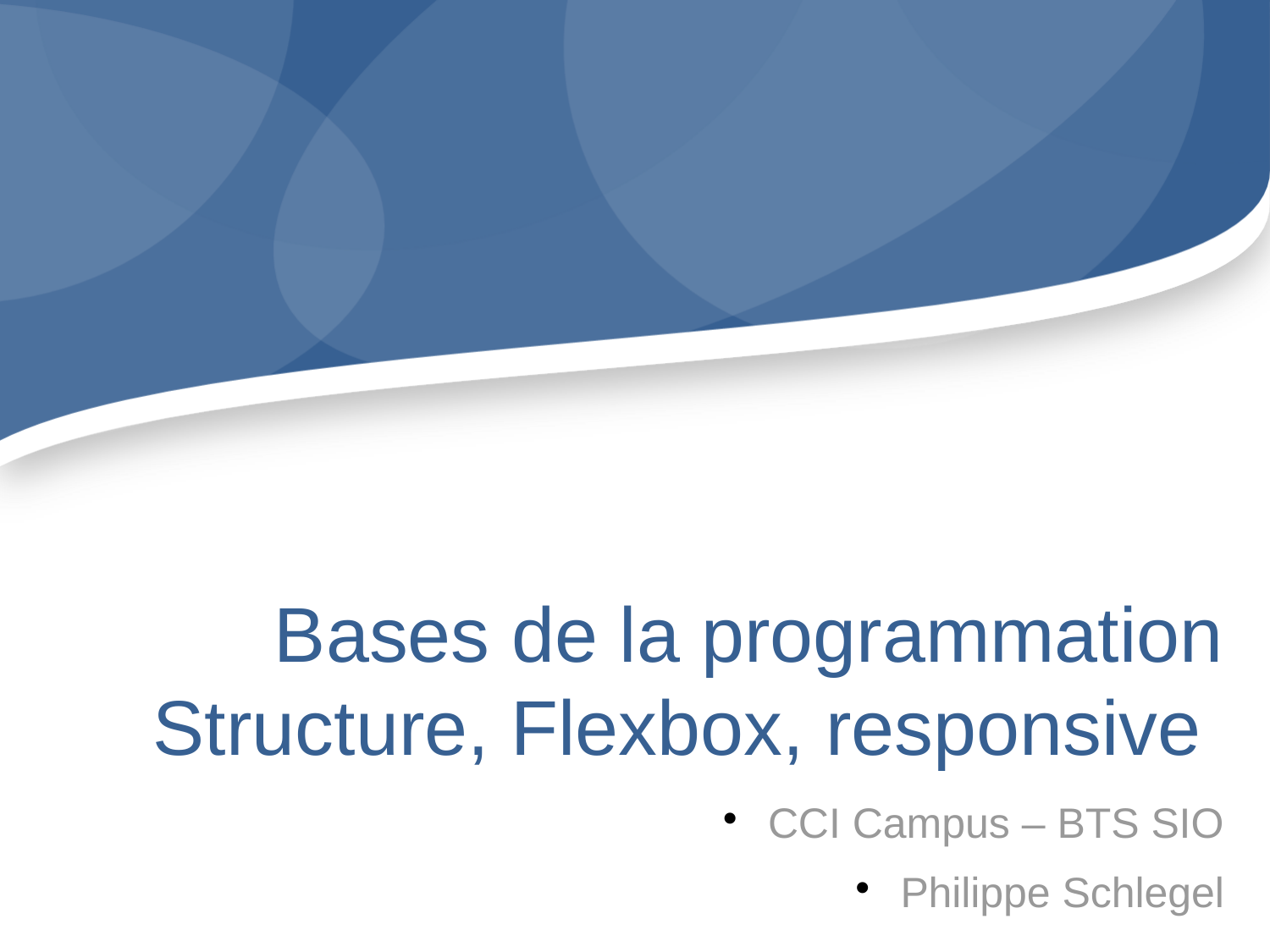

Bases de la programmation
Structure, Flexbox, responsive
CCI Campus – BTS SIO
Philippe Schlegel